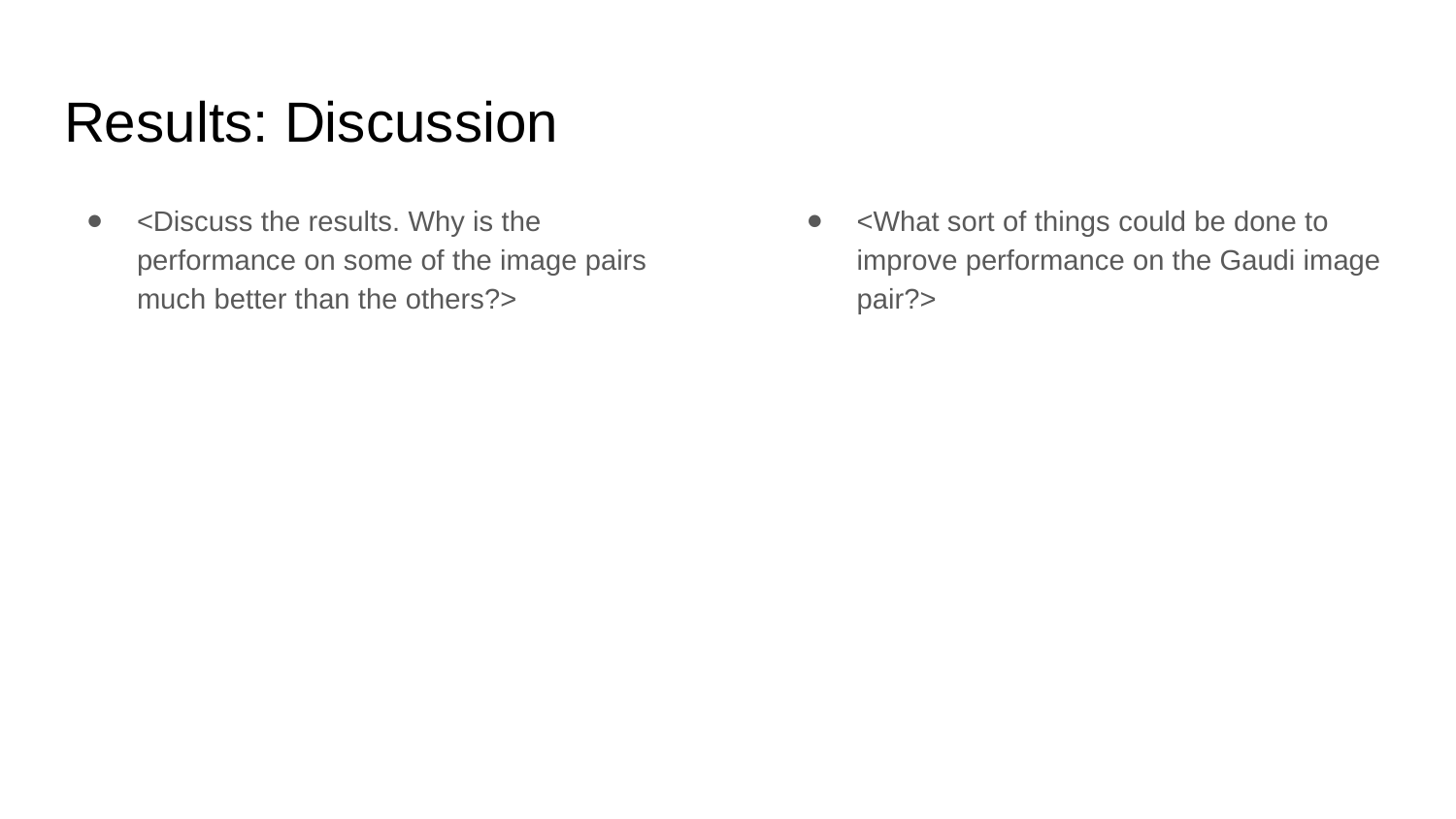

# Results: Discussion
<Discuss the results. Why is the performance on some of the image pairs much better than the others?>
<What sort of things could be done to improve performance on the Gaudi image pair?>